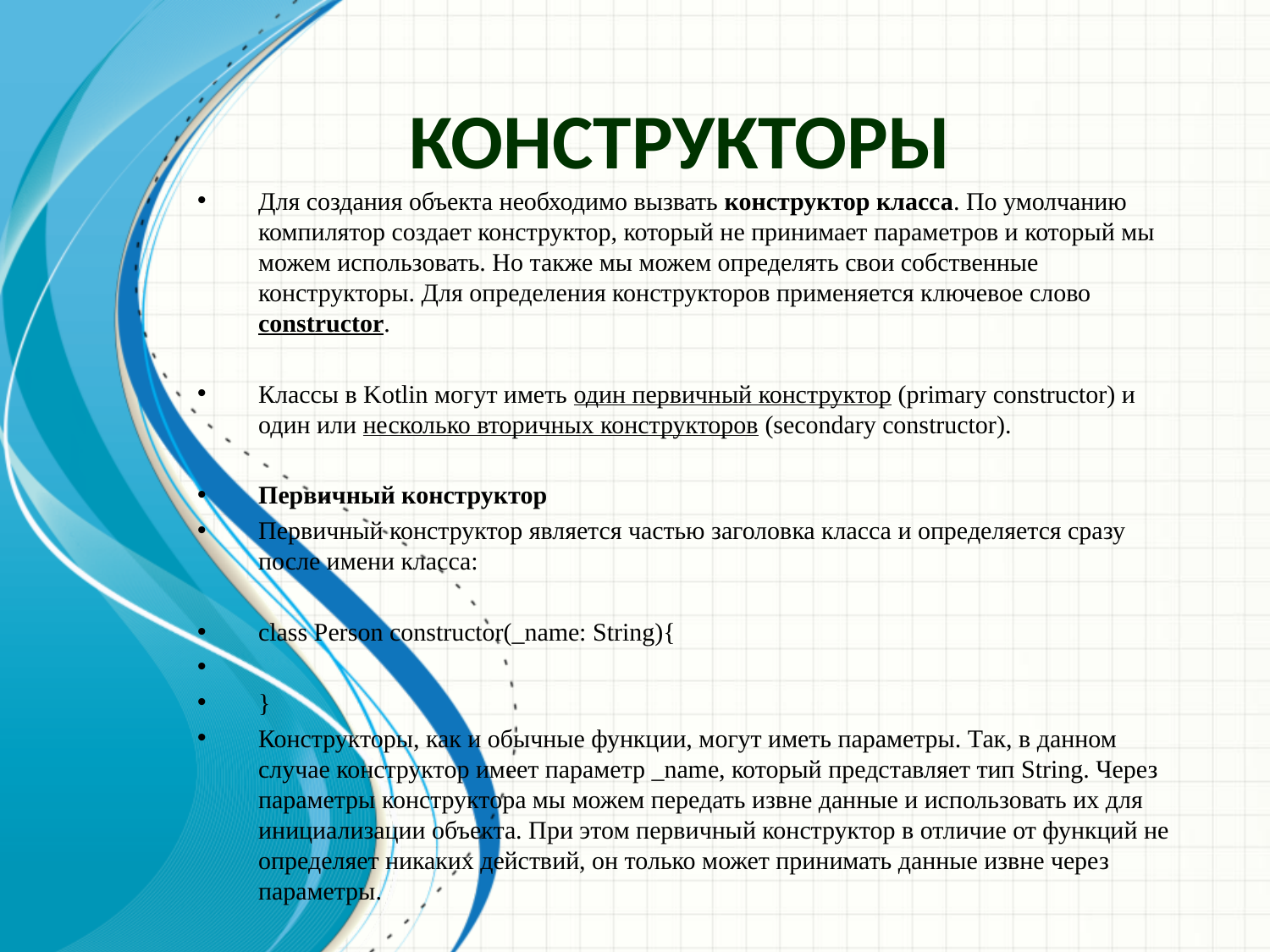

Конструкторы
Для создания объекта необходимо вызвать конструктор класса. По умолчанию компилятор создает конструктор, который не принимает параметров и который мы можем использовать. Но также мы можем определять свои собственные конструкторы. Для определения конструкторов применяется ключевое слово constructor.

Классы в Kotlin могут иметь один первичный конструктор (primary constructor) и один или несколько вторичных конструкторов (secondary constructor).

Первичный конструктор
Первичный конструктор является частью заголовка класса и определяется сразу после имени класса:

class Person constructor(_name: String){

}
Конструкторы, как и обычные функции, могут иметь параметры. Так, в данном случае конструктор имеет параметр _name, который представляет тип String. Через параметры конструктора мы можем передать извне данные и использовать их для инициализации объекта. При этом первичный конструктор в отличие от функций не определяет никаких действий, он только может принимать данные извне через параметры.